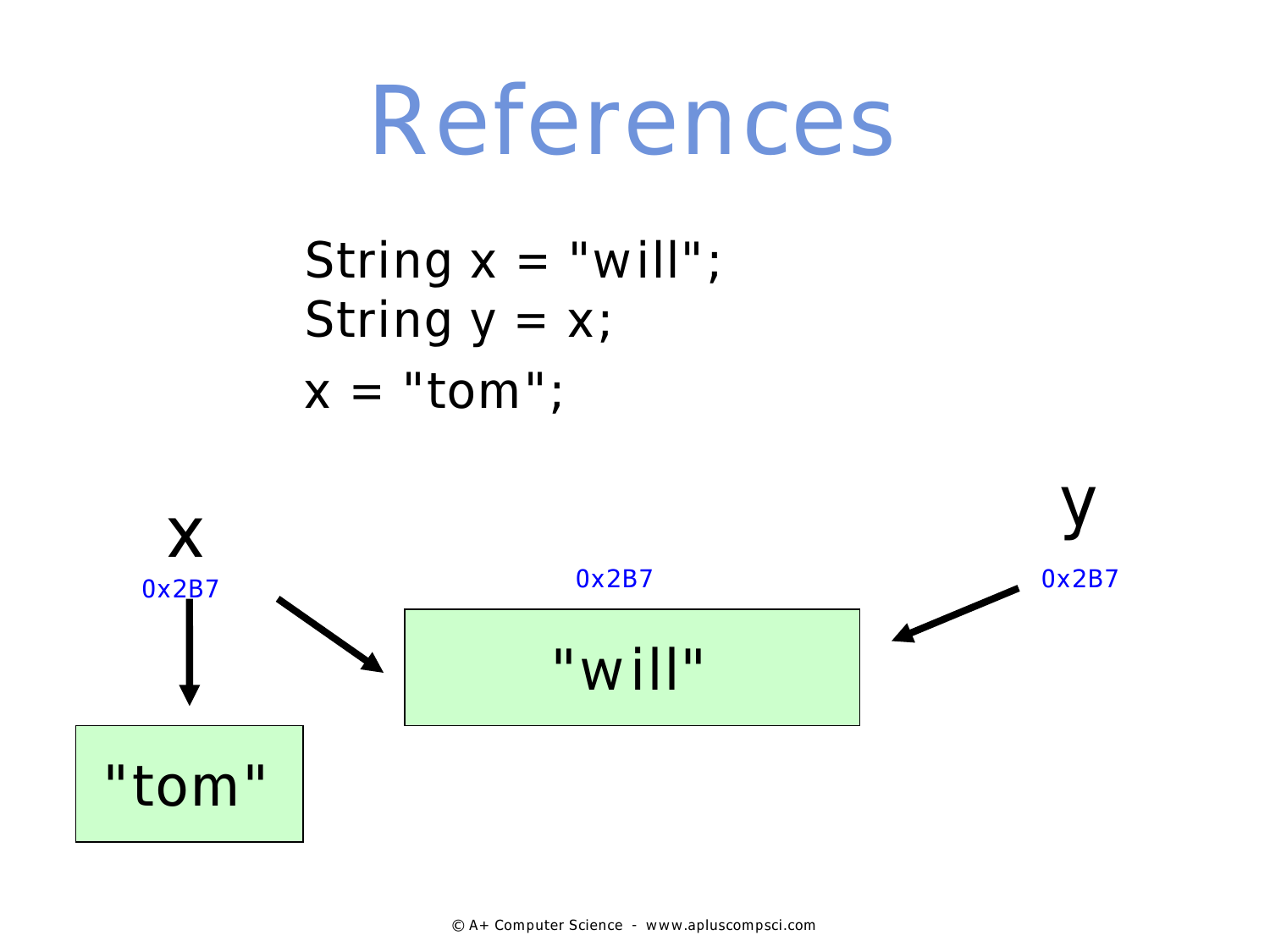

References
String x = "will";
String y = x;
x = "tom";
y
x

0x2B7
0x2B7
0x2B7

"will"
"tom"

© A+ Computer Science  -  www.apluscompsci.com